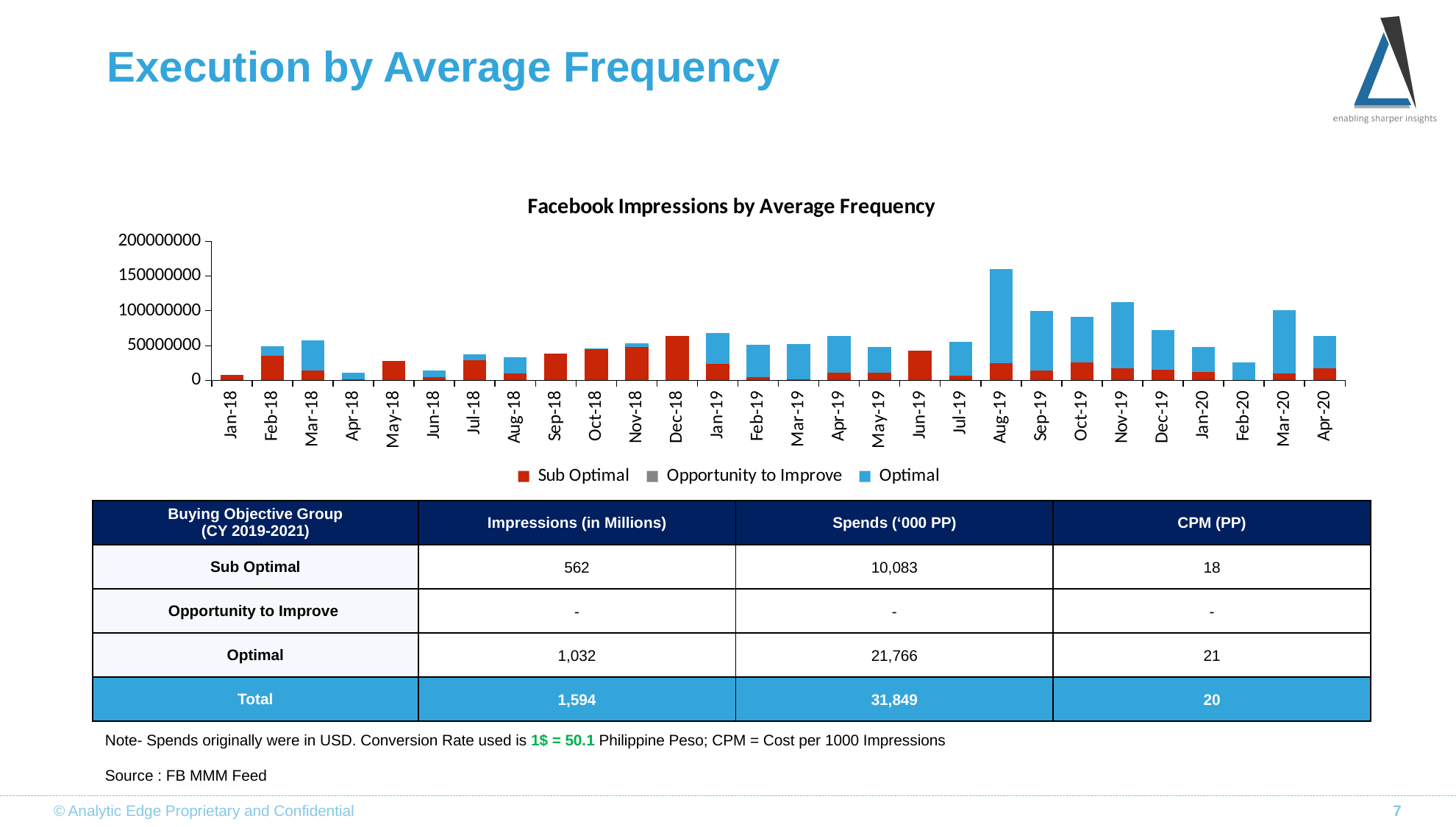

# Execution by Average Frequency

### Chart: Facebook Impressions by Average Frequency

| Category |  Sub Optimal  |  Opportunity to Improve  |  Optimal  |
|---|---|---|---|
| 43101 | 7917260.0 | None | None |
| 43132 | 35187962.0 | None | 13679965.0 |
| 43160 | 14100177.0 | None | 43214568.0 |
| 43191 | 1336235.0 | None | 9060254.0 |
| 43221 | 28336607.0 | None | None |
| 43252 | 4399539.0 | None | 9534750.0 |
| 43282 | 29187942.0 | None | 7704040.0 |
| 43313 | 10194902.0 | None | 22786041.0 |
| 43344 | 38834333.0 | None | None |
| 43374 | 45625453.0 | None | 343343.0 |
| 43405 | 48298436.0 | None | 4579792.0 |
| 43435 | 64283323.0 | None | None |
| 43466 | 23526725.0 | None | 44990395.0 |
| 43497 | 4159856.0 | None | 46878308.0 |
| 43525 | 1054528.0 | None | 51550086.0 |
| 43556 | 10676392.0 | None | 53398037.0 |
| 43586 | 11203680.0 | None | 36622740.0 |
| 43617 | 42206950.0 | None | None |
| 43647 | 6456001.0 | None | 48772248.0 |
| 43678 | 24246431.0 | None | 136381004.0 |
| 43709 | 14463577.0 | None | 85065761.0 |
| 43739 | 25742163.0 | None | 65774604.0 |
| 43770 | 16909548.0 | None | 95683322.0 |
| 43800 | 14917170.0 | None | 57114013.0 |
| 43831 | 11622885.0 | None | 36377159.0 |
| 43862 | None | None | 25289050.0 |
| 43891 | 10096911.0 | None | 90894276.0 |
| 43922 | 17237859.0 | None | 46371429.0 |
| Buying Objective Group (CY 2019-2021) | Impressions (in Millions) | Spends (‘000 PP) | CPM (PP) |
| --- | --- | --- | --- |
| Sub Optimal | 562 | 10,083 | 18 |
| Opportunity to Improve | - | - | - |
| Optimal | 1,032 | 21,766 | 21 |
| Total | 1,594 | 31,849 | 20 |
Note- Spends originally were in USD. Conversion Rate used is 1$ = 50.1 Philippine Peso; CPM = Cost per 1000 Impressions
Source : FB MMM Feed
© Analytic Edge Proprietary and Confidential
7